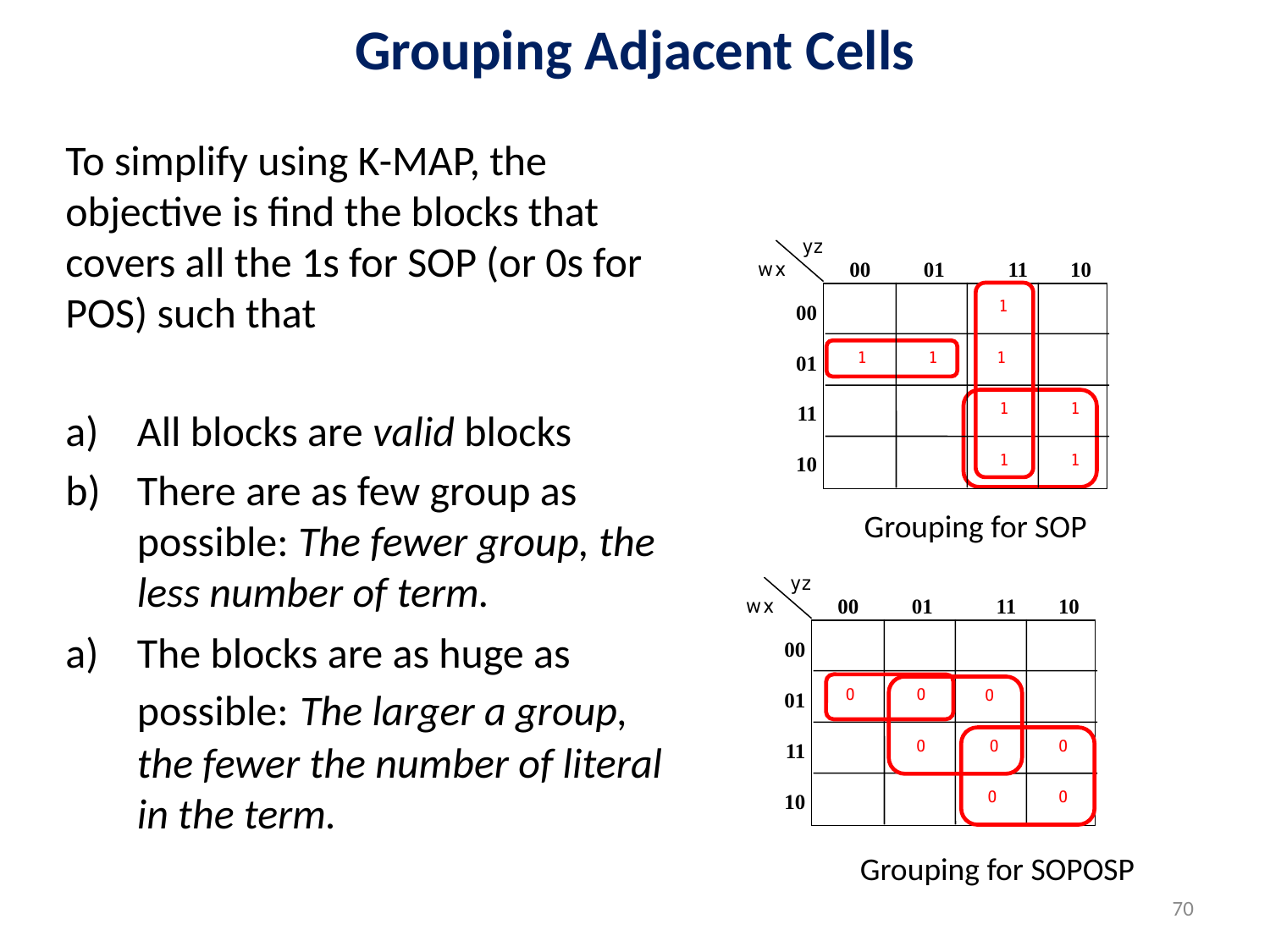

# Grouping Adjacent Cells
To simplify using K-MAP, the objective is find the blocks that covers all the 1s for SOP (or 0s for POS) such that

All blocks are valid blocks
There are as few group as possible: The fewer group, the less number of term.
The blocks are as huge as possible: The larger a group, the fewer the number of literal in the term.

yz

00          01            11        10
wx

00
   01

11

10

1
1
1
1
1
1
1
1

Grouping for SOP
yz

00          01            11        10
wx

00
   01

11

10

0
0
0
0
0
0
0
0

Grouping for SOPOSP
70